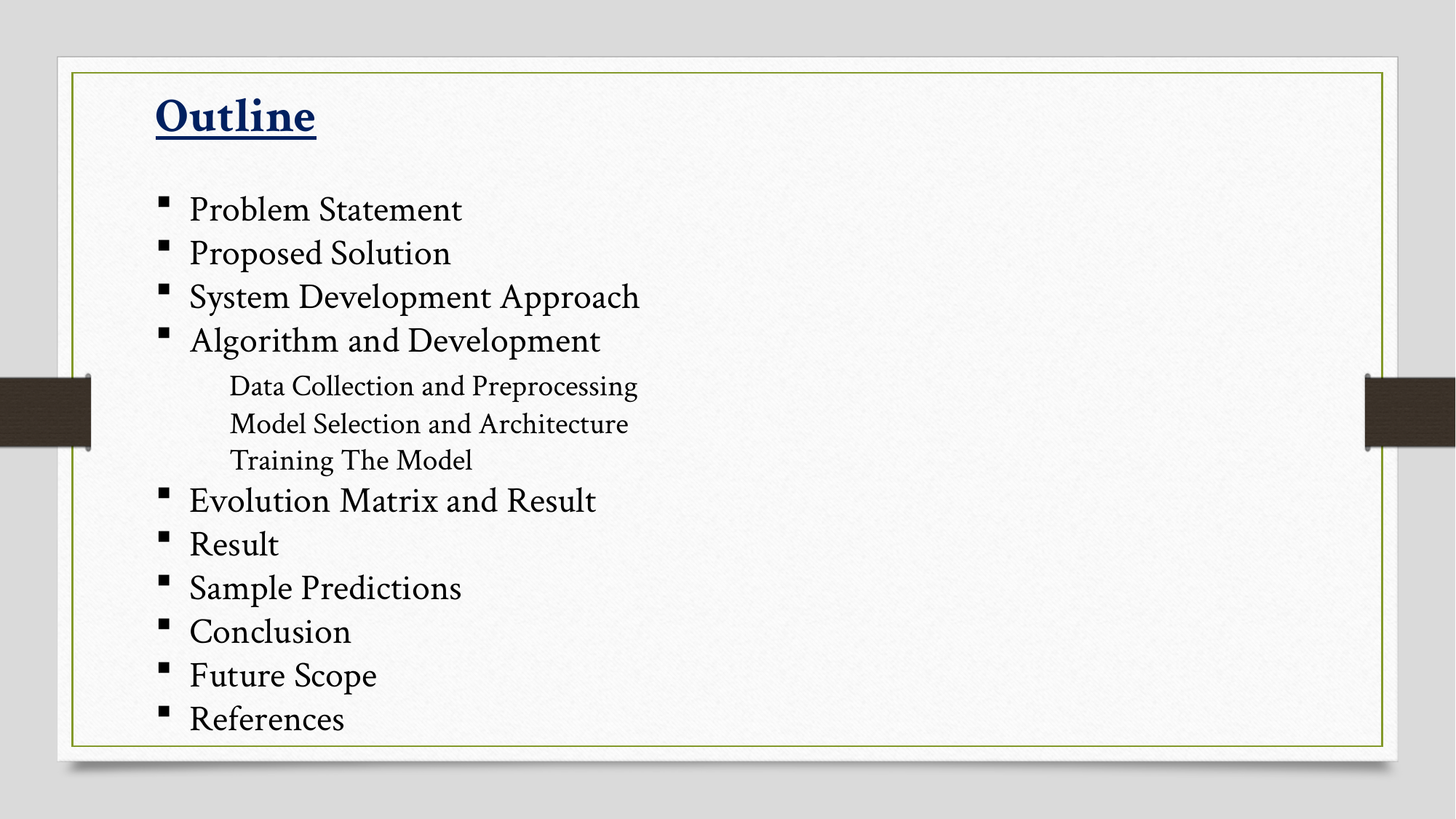

Outline

Problem Statement
Proposed Solution
System Development Approach
Algorithm and Development
         Data Collection and Preprocessing
           Model Selection and Architecture
           Training The Model
Evolution Matrix and Result
Result
Sample Predictions
Conclusion
Future Scope
References